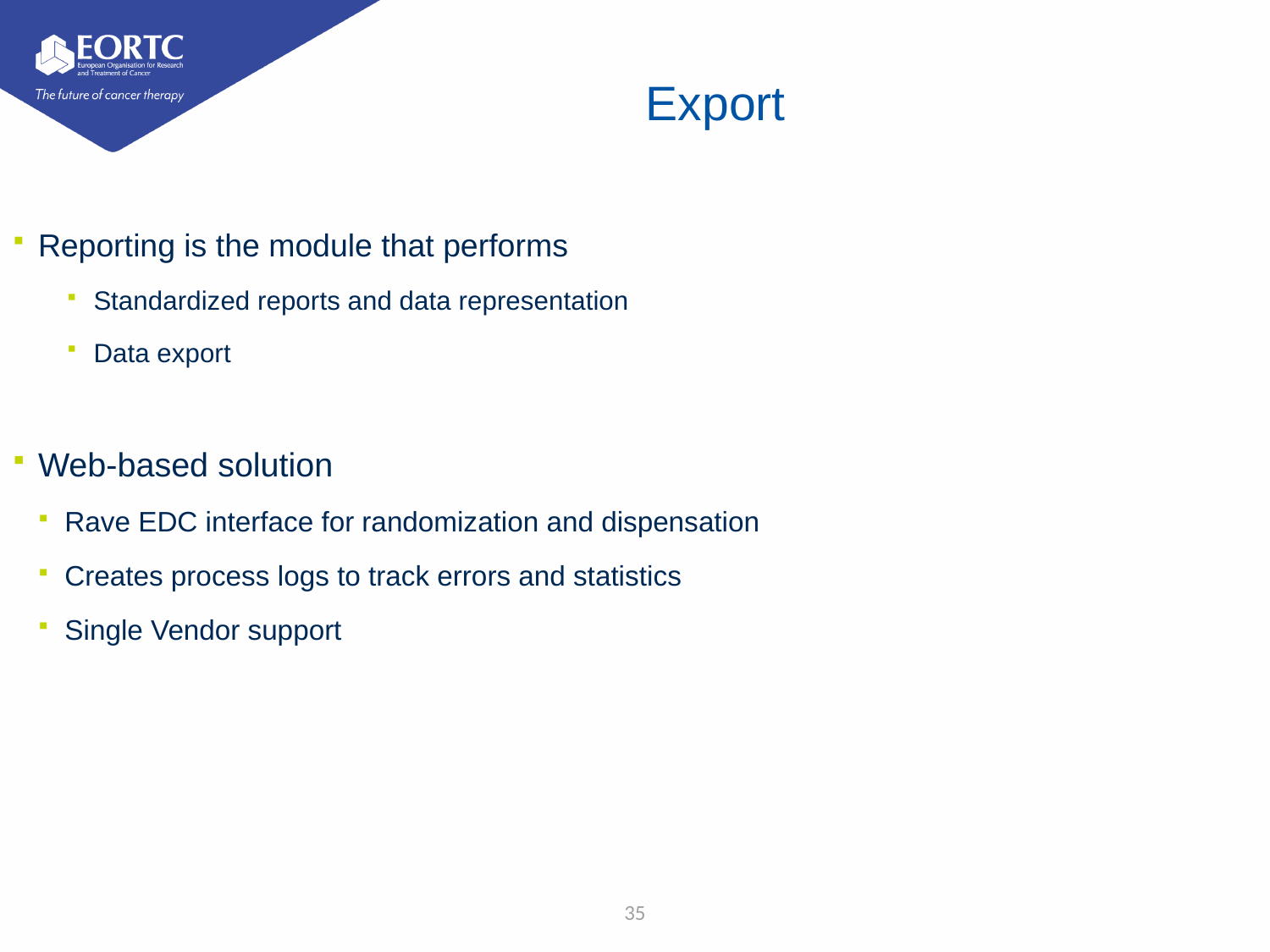

# Export
Reporting is the module that performs
Standardized reports and data representation
Data export

Web-based solution
Rave EDC interface for randomization and dispensation
Creates process logs to track errors and statistics
Single Vendor support
35